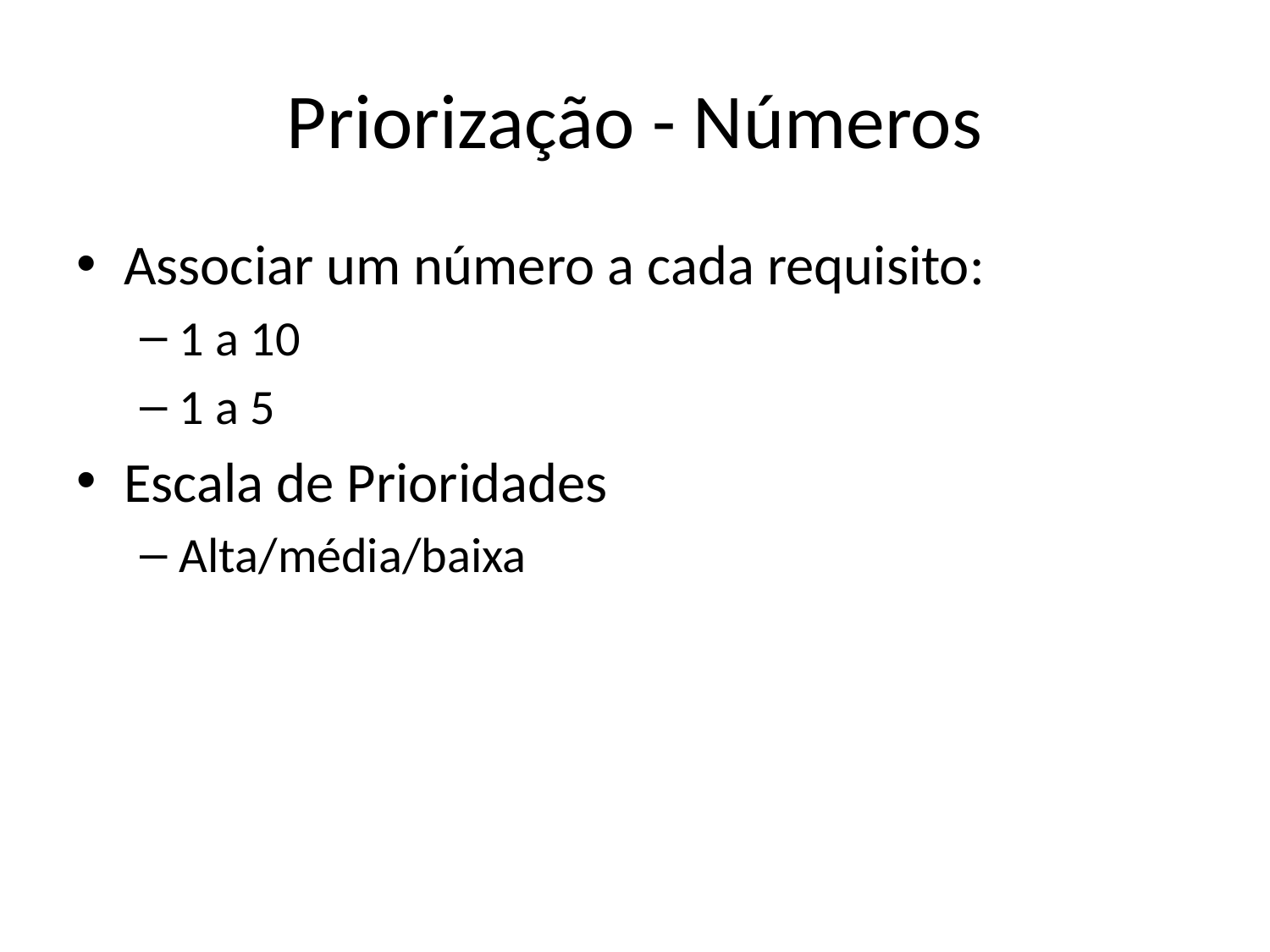

# Priorização - Números
Associar um número a cada requisito:
1 a 10
1 a 5
Escala de Prioridades
Alta/média/baixa